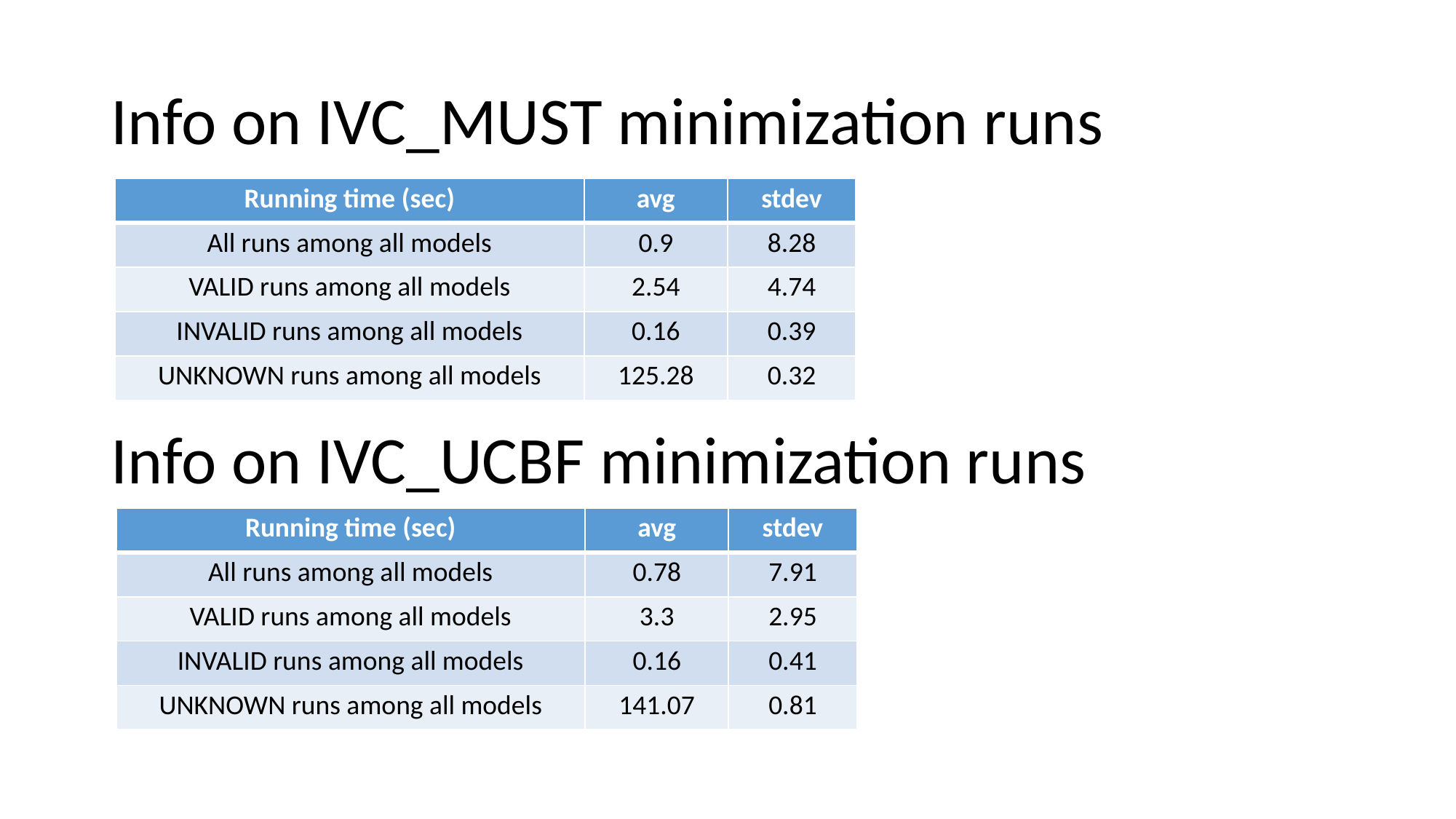

# Info on IVC_MUST minimization runs
| Running time (sec) | avg | stdev |
| --- | --- | --- |
| All runs among all models | 0.9 | 8.28 |
| VALID runs among all models | 2.54 | 4.74 |
| INVALID runs among all models | 0.16 | 0.39 |
| UNKNOWN runs among all models | 125.28 | 0.32 |
Info on IVC_UCBF minimization runs
| Running time (sec) | avg | stdev |
| --- | --- | --- |
| All runs among all models | 0.78 | 7.91 |
| VALID runs among all models | 3.3 | 2.95 |
| INVALID runs among all models | 0.16 | 0.41 |
| UNKNOWN runs among all models | 141.07 | 0.81 |